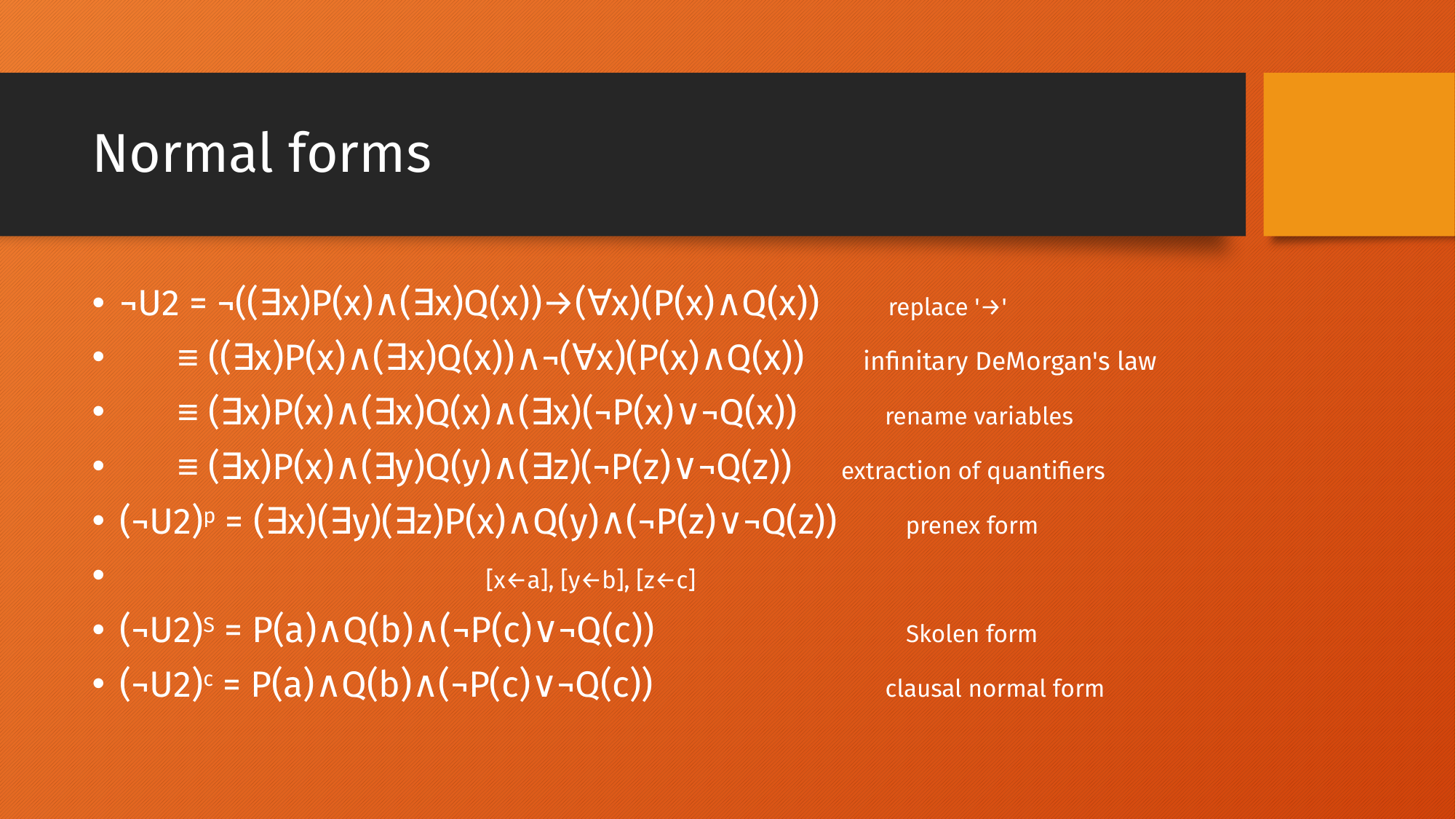

# Normal forms
¬U2 = ¬((∃x)P(x)∧(∃x)Q(x))→(∀x)(P(x)∧Q(x))       replace '→'
      ≡ ((∃x)P(x)∧(∃x)Q(x))∧¬(∀x)(P(x)∧Q(x))      infinitary DeMorgan's law
      ≡ (∃x)P(x)∧(∃x)Q(x)∧(∃x)(¬P(x)∨¬Q(x))         rename variables
      ≡ (∃x)P(x)∧(∃y)Q(y)∧(∃z)(¬P(z)∨¬Q(z))     extraction of quantifiers
(¬U2)p = (∃x)(∃y)(∃z)P(x)∧Q(y)∧(¬P(z)∨¬Q(z))       prenex form
                                      [x←a], [y←b], [z←c]
(¬U2)S = P(a)∧Q(b)∧(¬P(c)∨¬Q(c))                          Skolen form
(¬U2)c = P(a)∧Q(b)∧(¬P(c)∨¬Q(c))                        clausal normal form